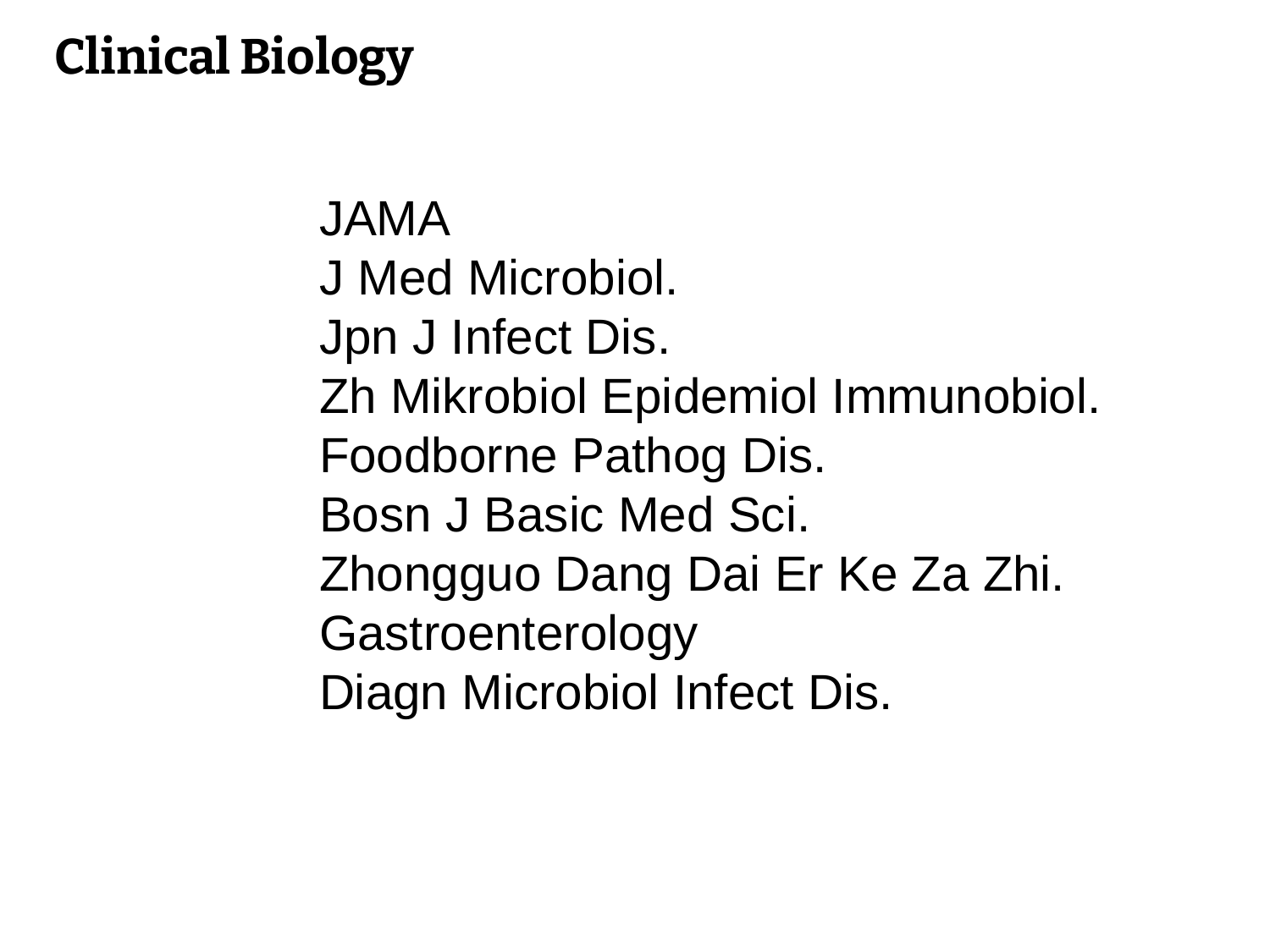

Clinical Biology
JAMA
J Med Microbiol.
Jpn J Infect Dis.
Zh Mikrobiol Epidemiol Immunobiol.
Foodborne Pathog Dis.
Bosn J Basic Med Sci.
Zhongguo Dang Dai Er Ke Za Zhi.
Gastroenterology
Diagn Microbiol Infect Dis.